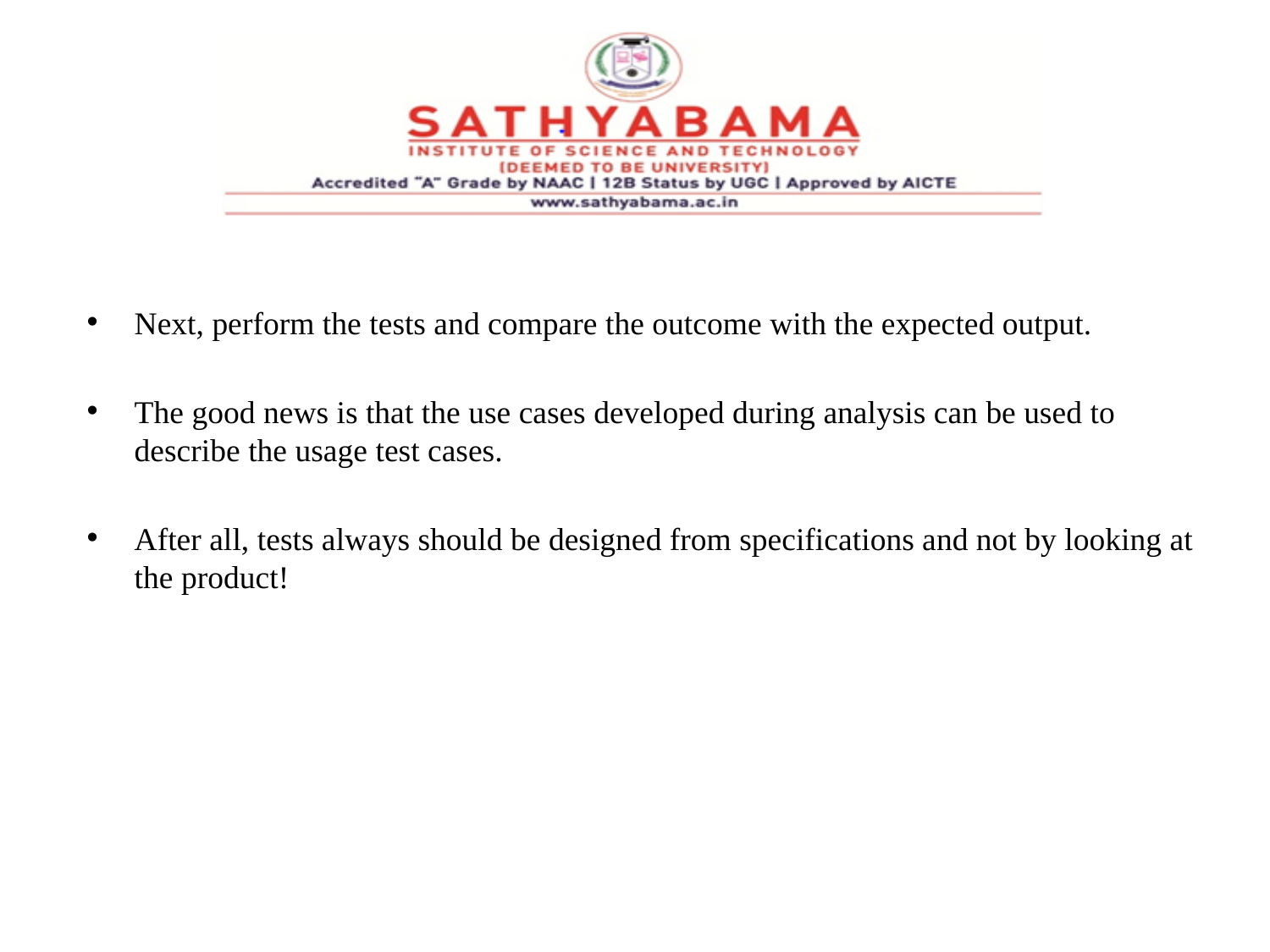

#
Next, perform the tests and compare the outcome with the expected output.

The good news is that the use cases developed during analysis can be used to describe the usage test cases.

After all, tests always should be designed from specifications and not by looking at the product!